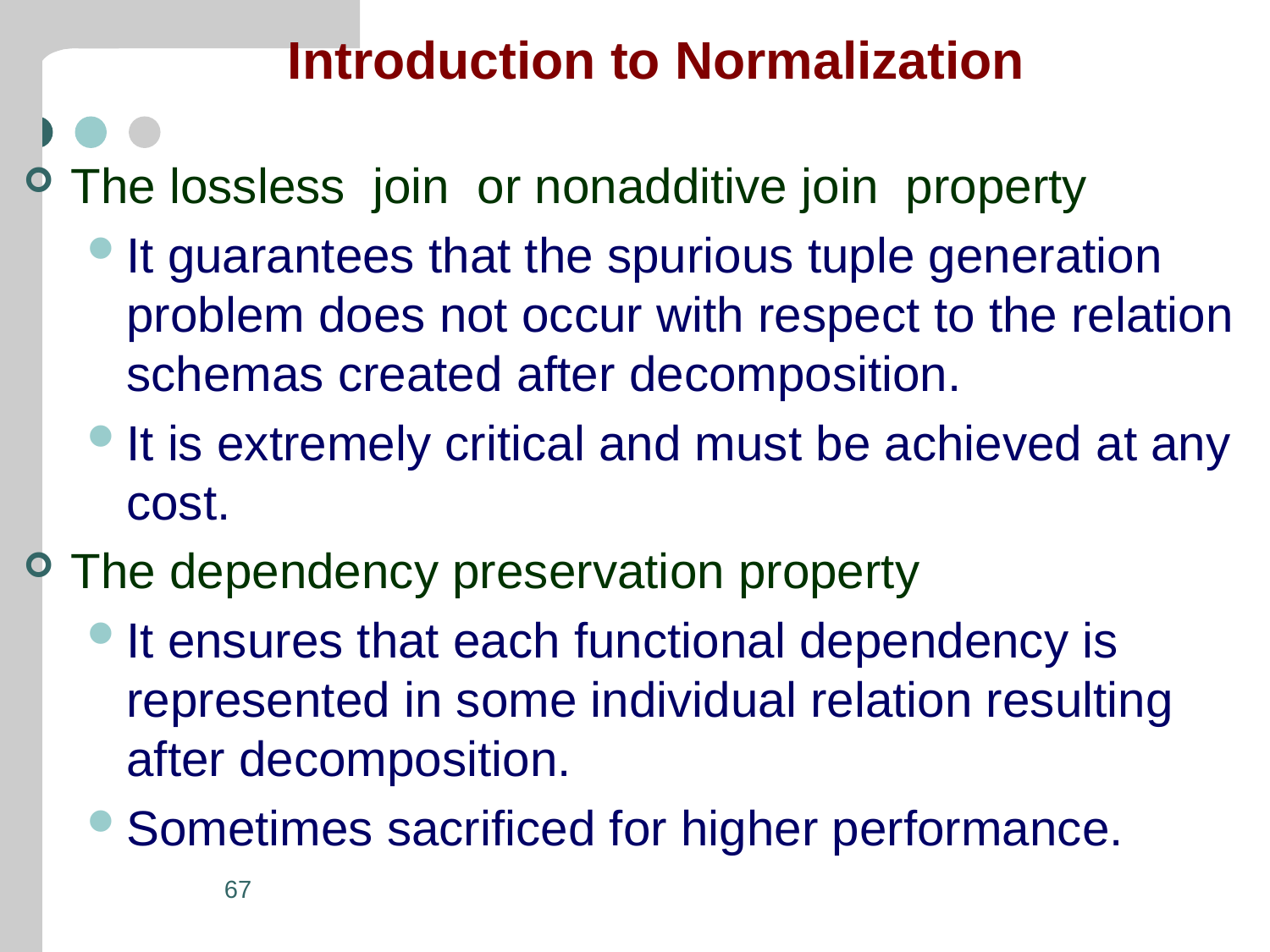

# Introduction to Normalization
The lossless  join  or nonadditive join  property
It guarantees that the spurious tuple generation problem does not occur with respect to the relation schemas created after decomposition.
It is extremely critical and must be achieved at any cost.
The dependency preservation property
It ensures that each functional dependency is represented in some individual relation resulting after decomposition.
Sometimes sacrificed for higher performance.
67